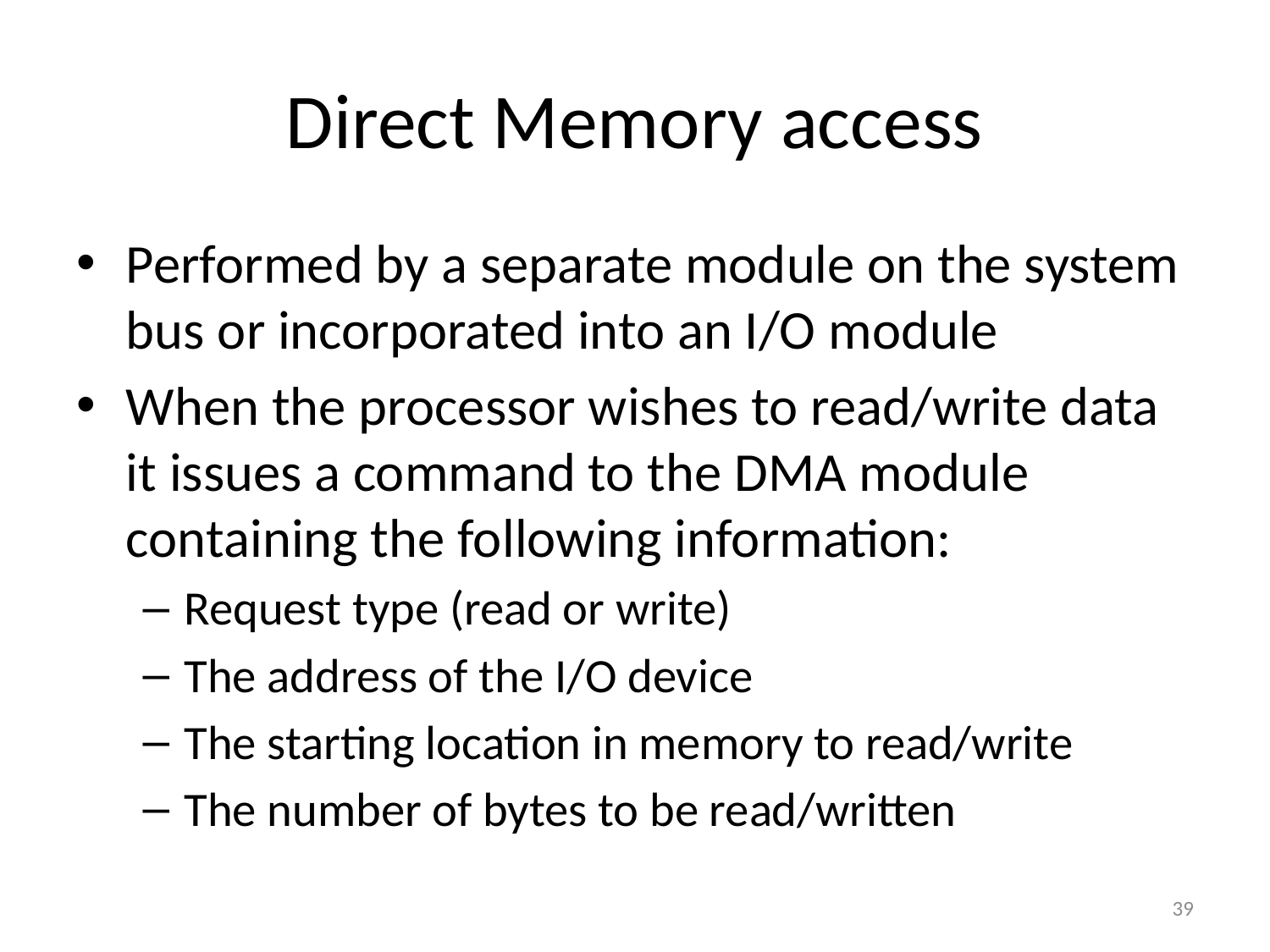

# Direct Memory access
Performed by a separate module on the system bus or incorporated into an I/O module
When the processor wishes to read/write data it issues a command to the DMA module containing the following information:
Request type (read or write)
The address of the I/O device
The starting location in memory to read/write
The number of bytes to be read/written
39